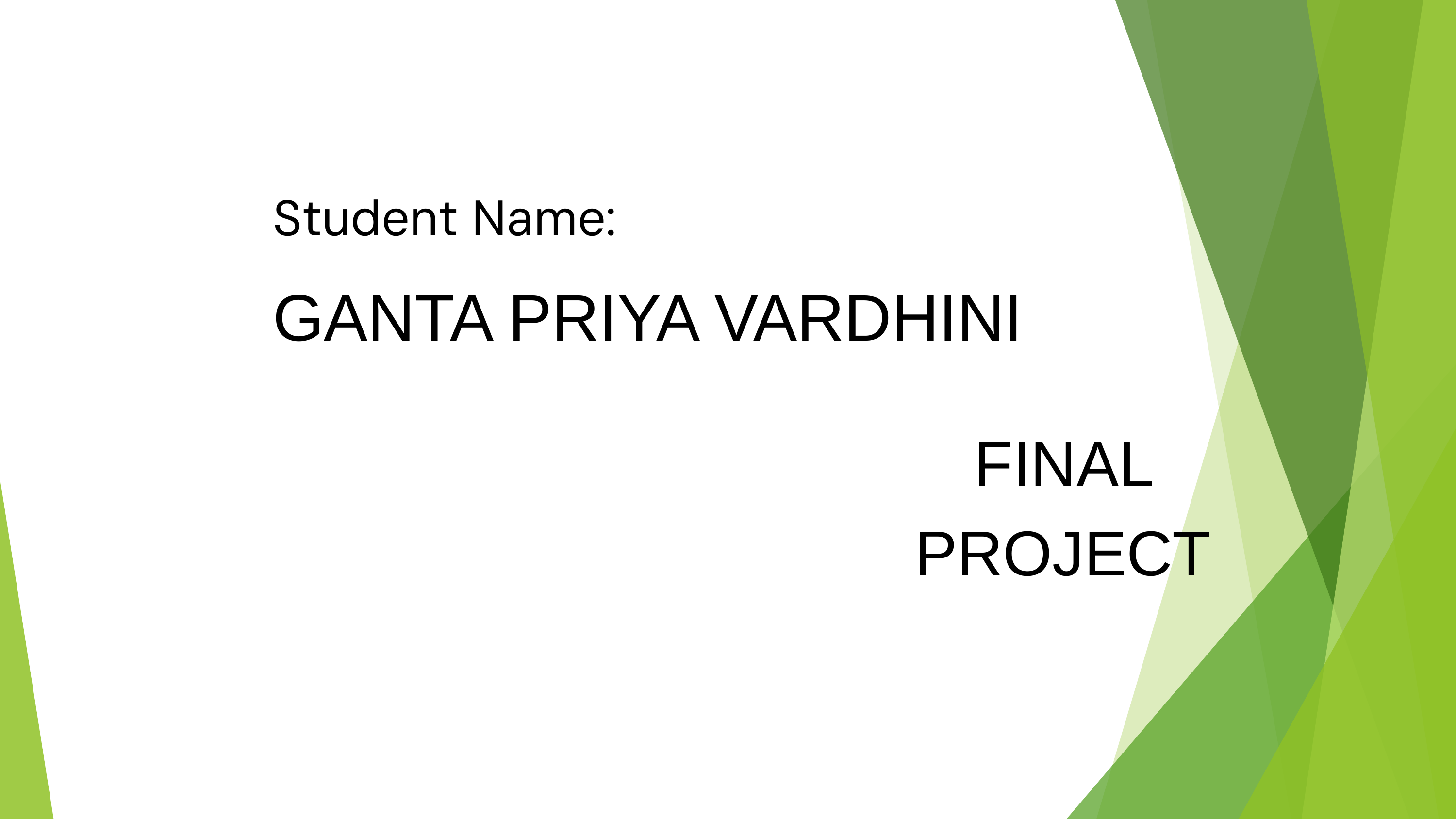

Student Name:

GANTA PRIYA VARDHINI

FINAL PROJECT